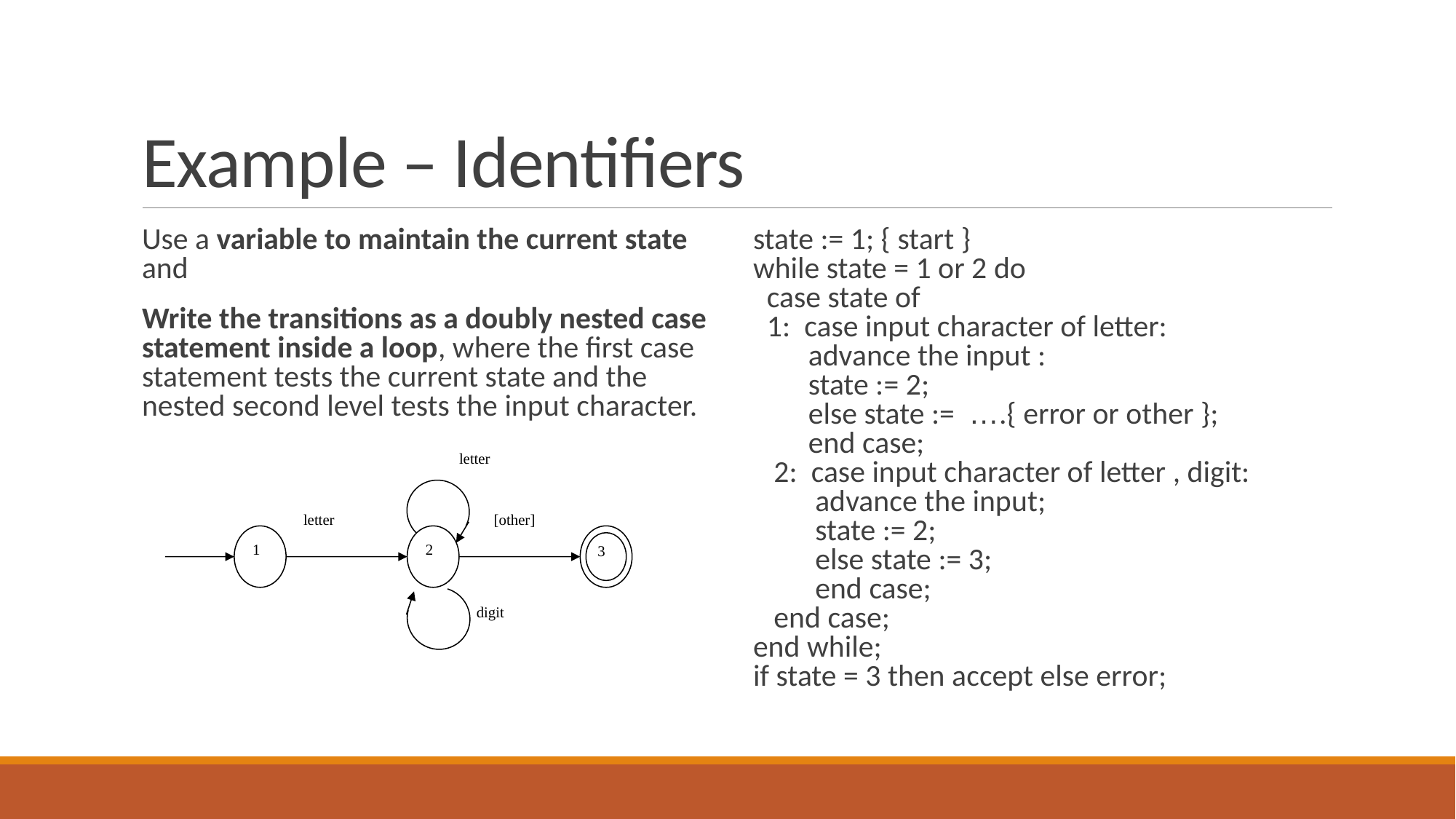

# Example – Identifiers
Use a variable to maintain the current state and
Write the transitions as a doubly nested case statement inside a loop, where the first case statement tests the current state and the nested sec­ond level tests the input character.
state := 1; { start }
while state = 1 or 2 do
  case state of
  1:  case input character of letter:
        advance the input :
        state := 2;
        else state :=  ….{ error or other };
        end case;
   2:  case input character of letter , digit:
         advance the input;
         state := 2;
         else state := 3;
         end case;
   end case;
end while;
if state = 3 then accept else error;

letter

letter
[other]
1
2

3

digit